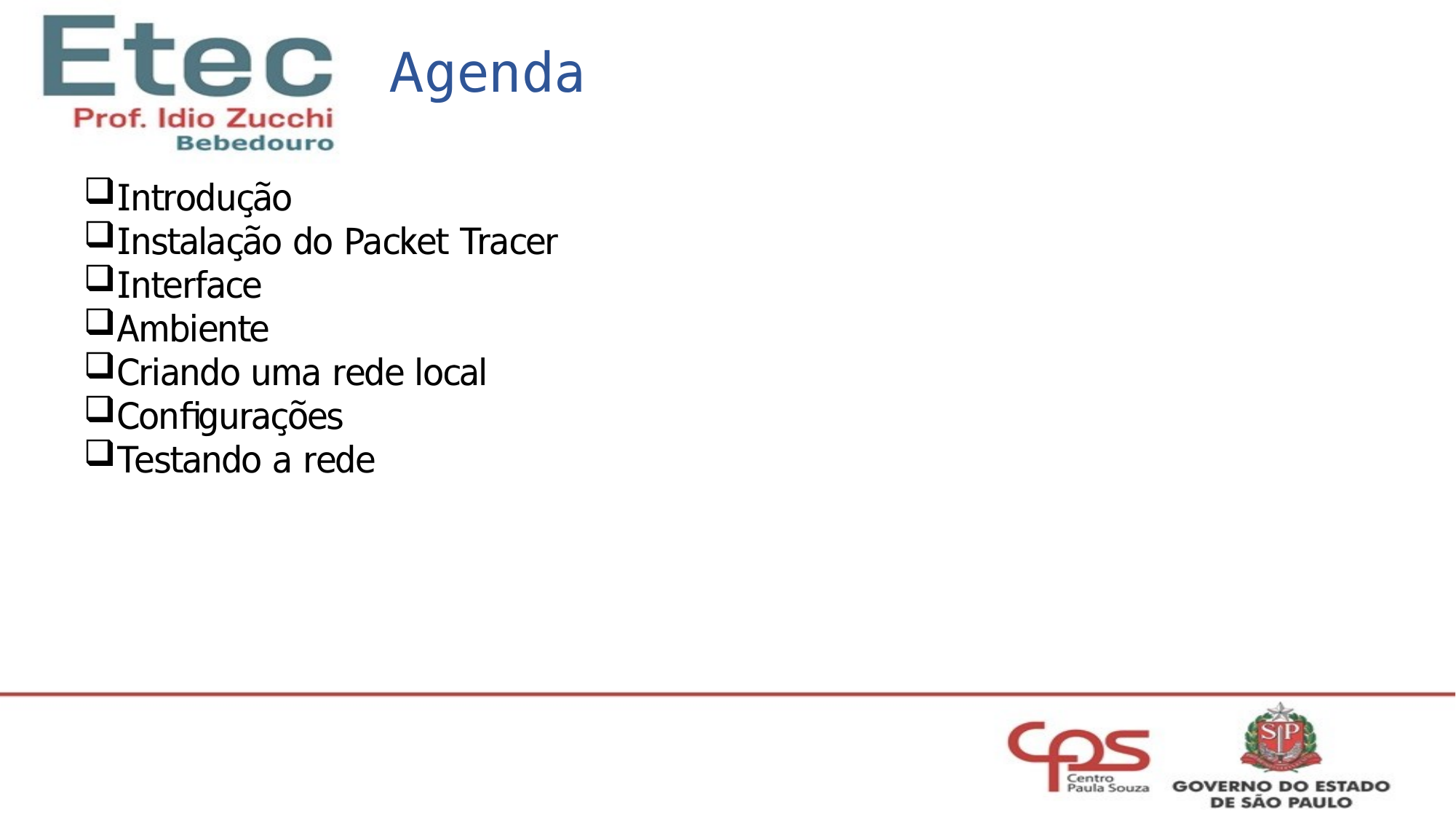

Agenda
Introdução
Instalação do Packet Tracer
Interface
Ambiente
Criando uma rede local
Configurações
Testando a rede